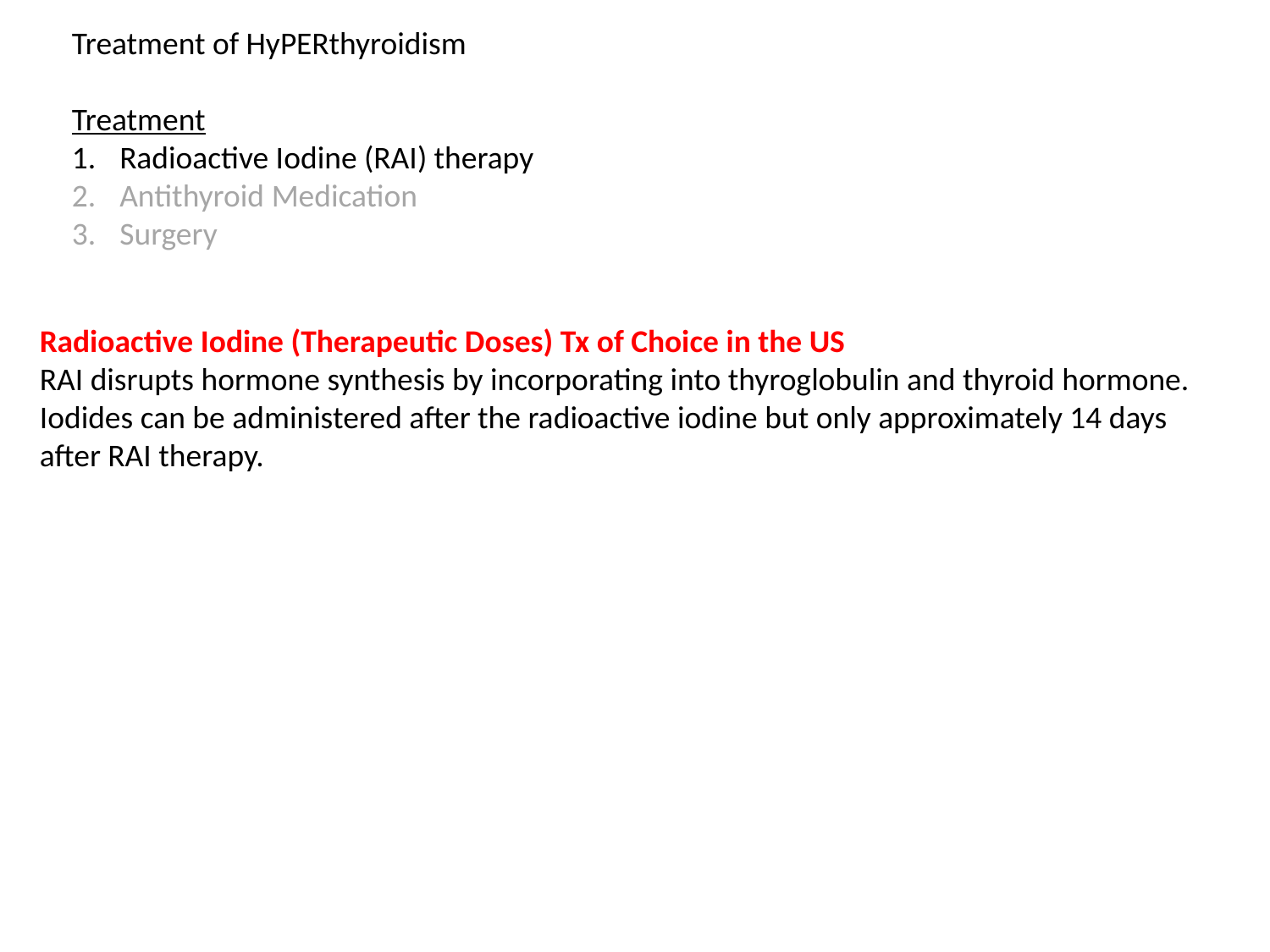

Treatment of HyPERthyroidism

Treatment
Radioactive Iodine (RAI) therapy
Antithyroid Medication
Surgery
Radioactive Iodine (Therapeutic Doses) Tx of Choice in the US
RAI disrupts hormone synthesis by incorporating into thyroglobulin and thyroid hormone.
Iodides can be administered after the radioactive iodine but only approximately 14 days after RAI therapy.